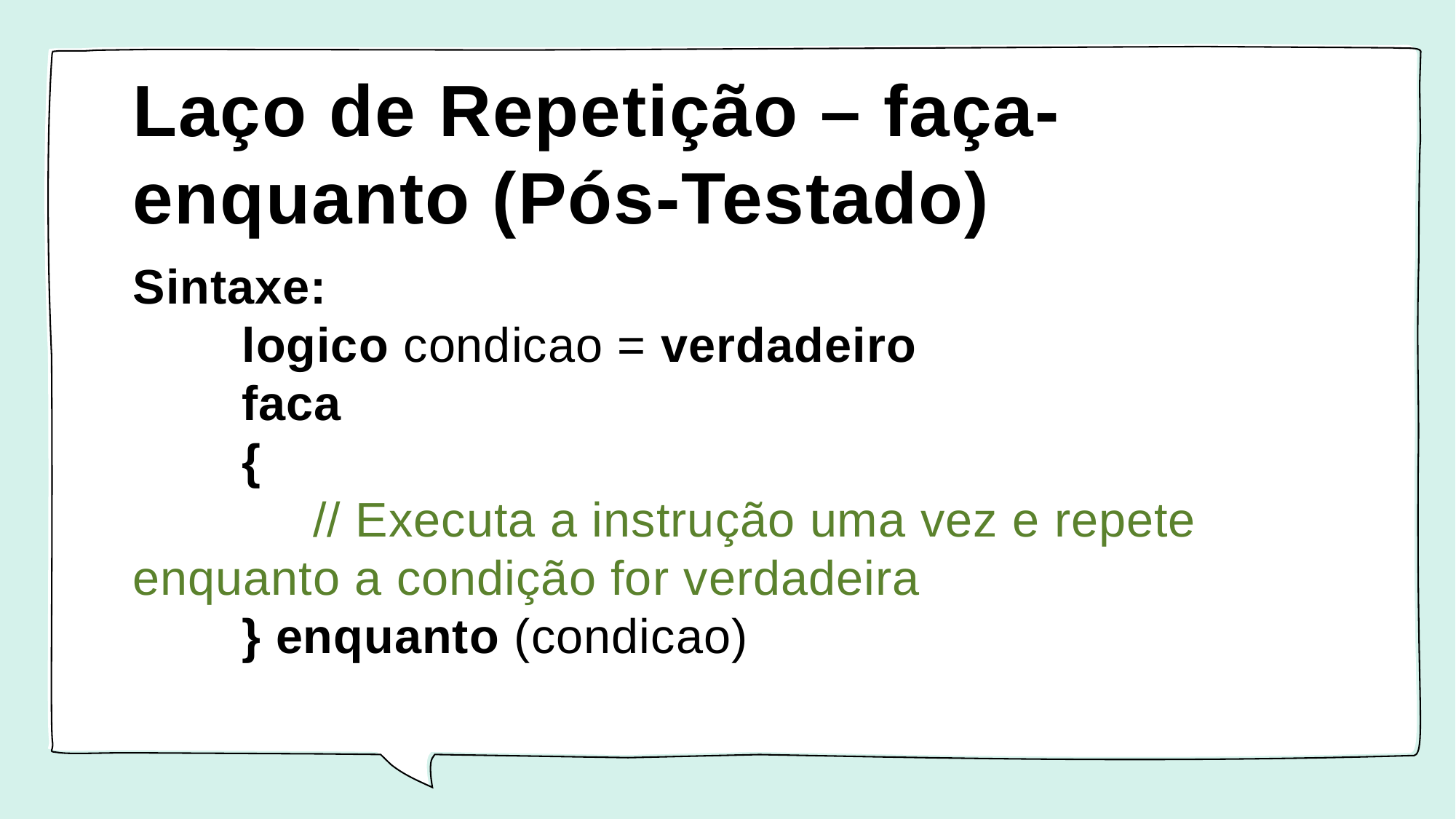

# Laço de Repetição – faça-enquanto (Pós-Testado)
Sintaxe:
	logico condicao = verdadeiro
	faca
	{
	     // Executa a instrução uma vez e repete enquanto a condição for verdadeira
	} enquanto (condicao)